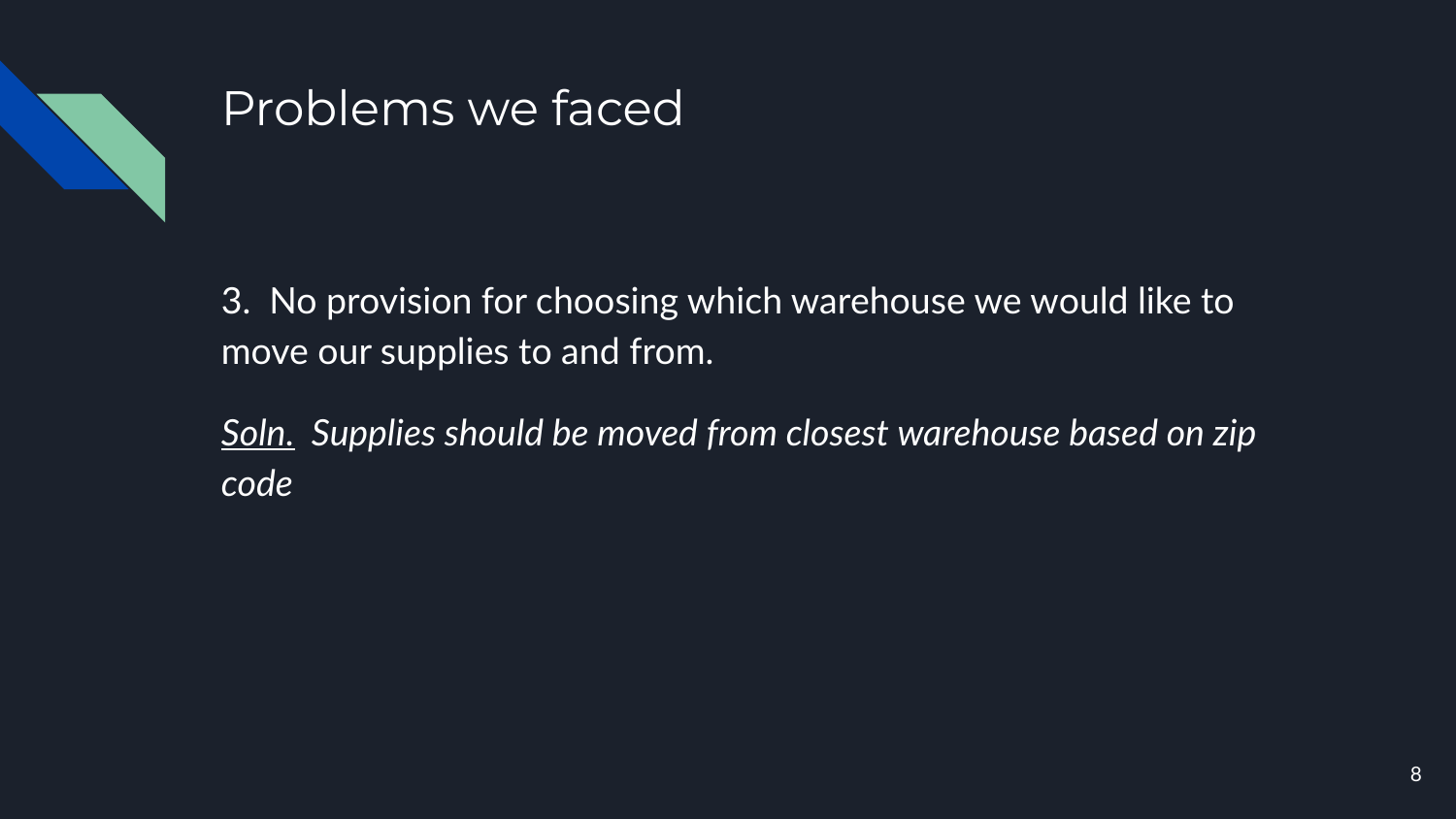

# Problems we faced
3.  No provision for choosing which warehouse we would like to move our supplies to and from.
Soln.  Supplies should be moved from closest warehouse based on zip code
8